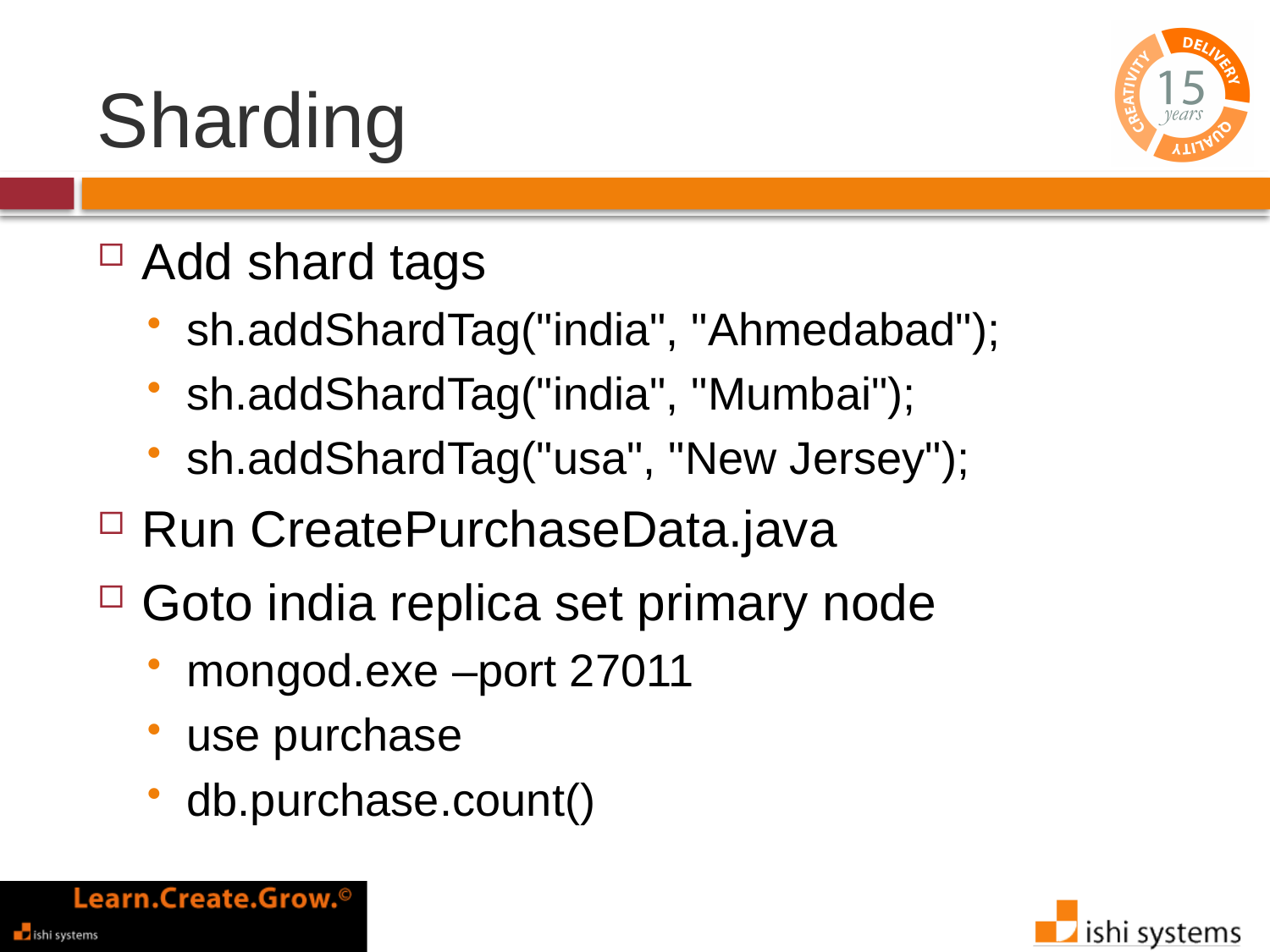

# Sharding
Add shard tags
sh.addShardTag("india", "Ahmedabad");
sh.addShardTag("india", "Mumbai");
sh.addShardTag("usa", "New Jersey");
Run CreatePurchaseData.java
Goto india replica set primary node
mongod.exe –port 27011
use purchase
db.purchase.count()